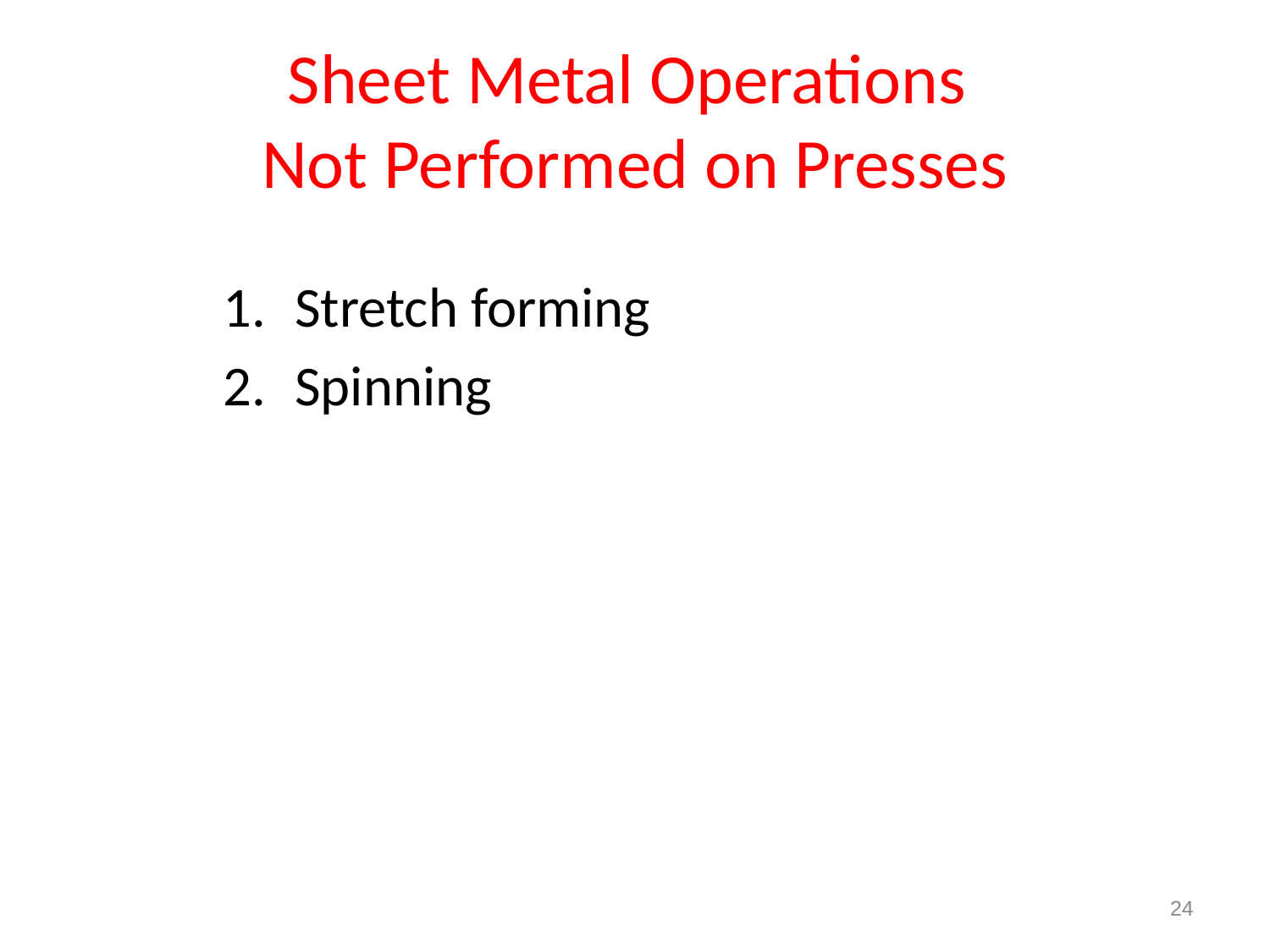

# Sheet Metal Operations Not Performed on Presses
Stretch forming
Spinning

24